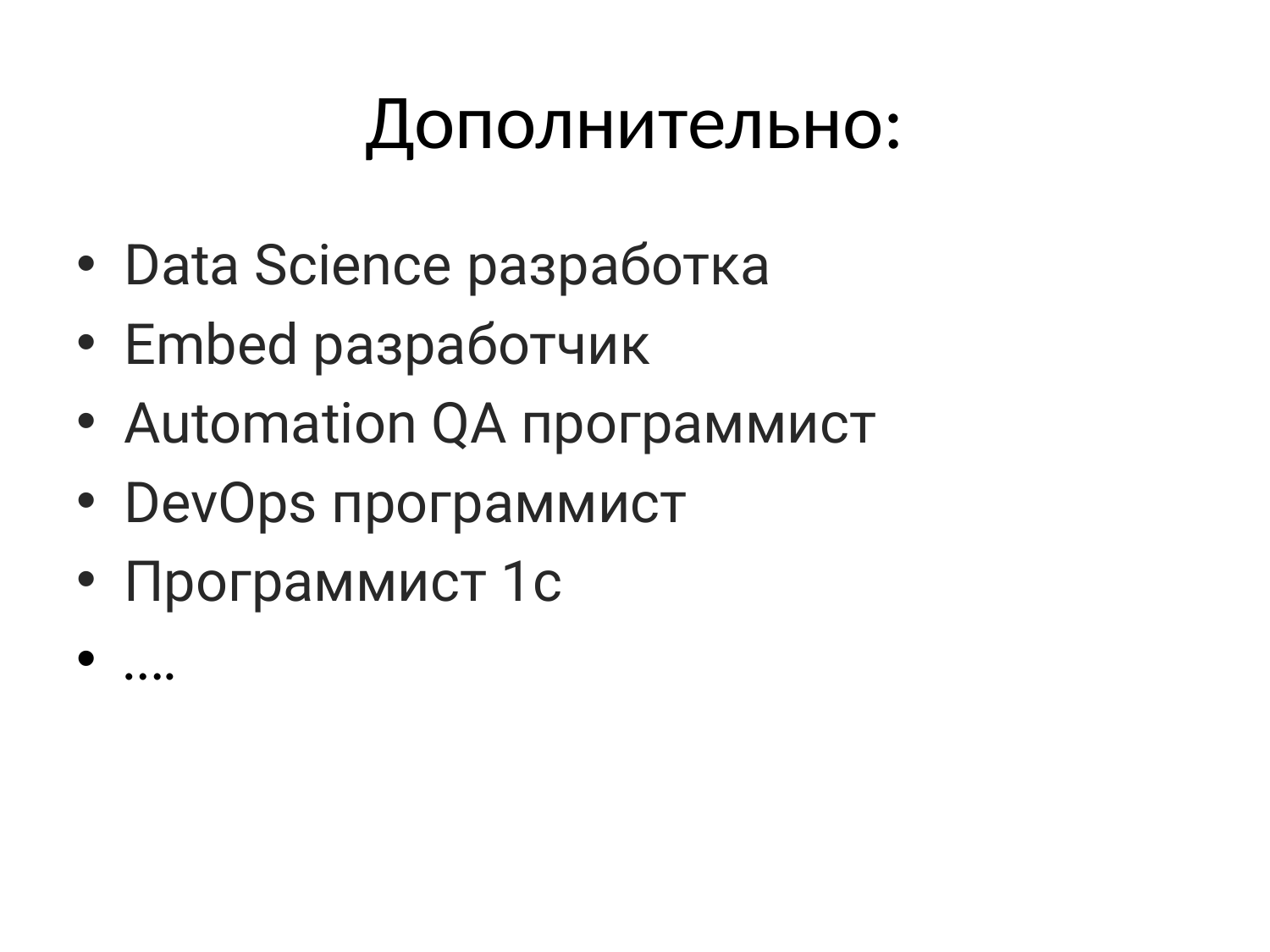

# Дополнительно:
Data Science разработка
Embed разработчик
Automation QA программист
DevOps программист
Программист 1с
….